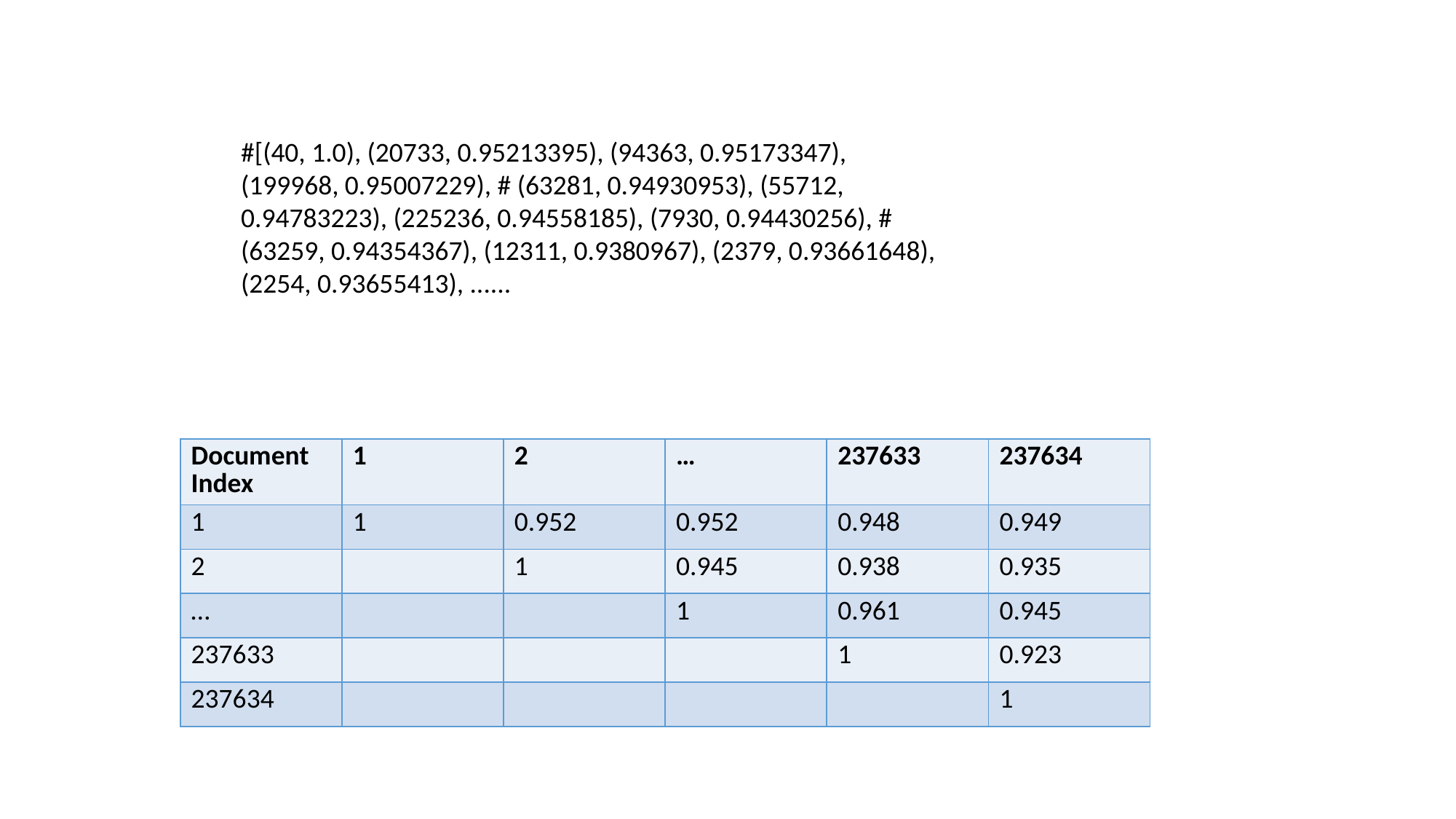

#[(40, 1.0), (20733, 0.95213395), (94363, 0.95173347), (199968, 0.95007229), # (63281, 0.94930953), (55712, 0.94783223), (225236, 0.94558185), (7930, 0.94430256), # (63259, 0.94354367), (12311, 0.9380967), (2379, 0.93661648), (2254, 0.93655413), ......
| Document Index | 1 | 2 | … | 237633 | 237634 |
| --- | --- | --- | --- | --- | --- |
| 1 | 1 | 0.952 | 0.952 | 0.948 | 0.949 |
| 2 |  | 1 | 0.945 | 0.938 | 0.935 |
| … |  |  | 1 | 0.961 | 0.945 |
| 237633 |  |  |  | 1 | 0.923 |
| 237634 |  |  |  |  | 1 |